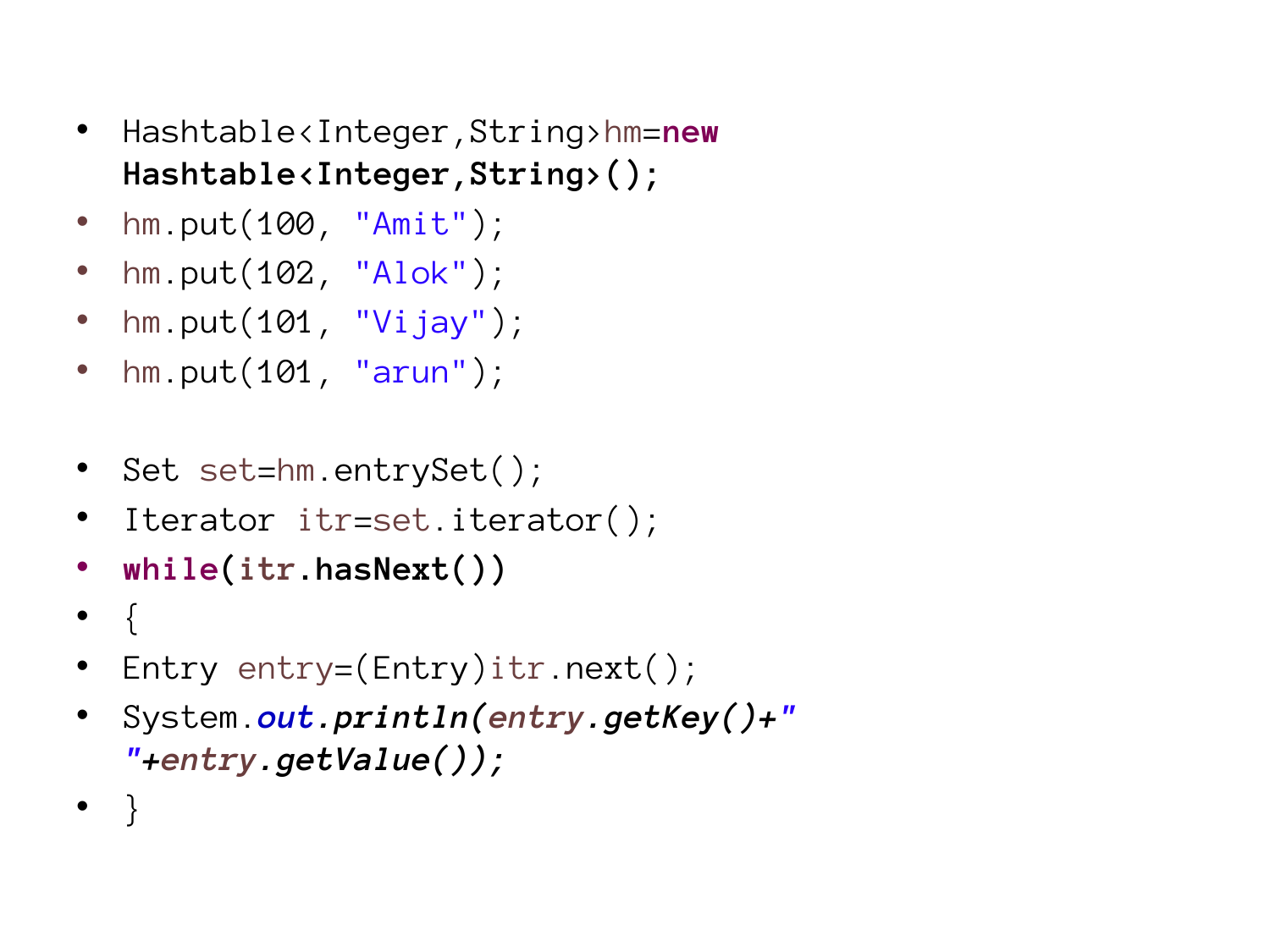

Hashtable<Integer,String>hm=new Hashtable<Integer,String>();
hm.put(100, "Amit");
hm.put(102, "Alok");
hm.put(101, "Vijay");
hm.put(101, "arun");

Set set=hm.entrySet();
Iterator itr=set.iterator();
while(itr.hasNext())
{
Entry entry=(Entry)itr.next();
System.out.println(entry.getKey()+" "+entry.getValue());
}